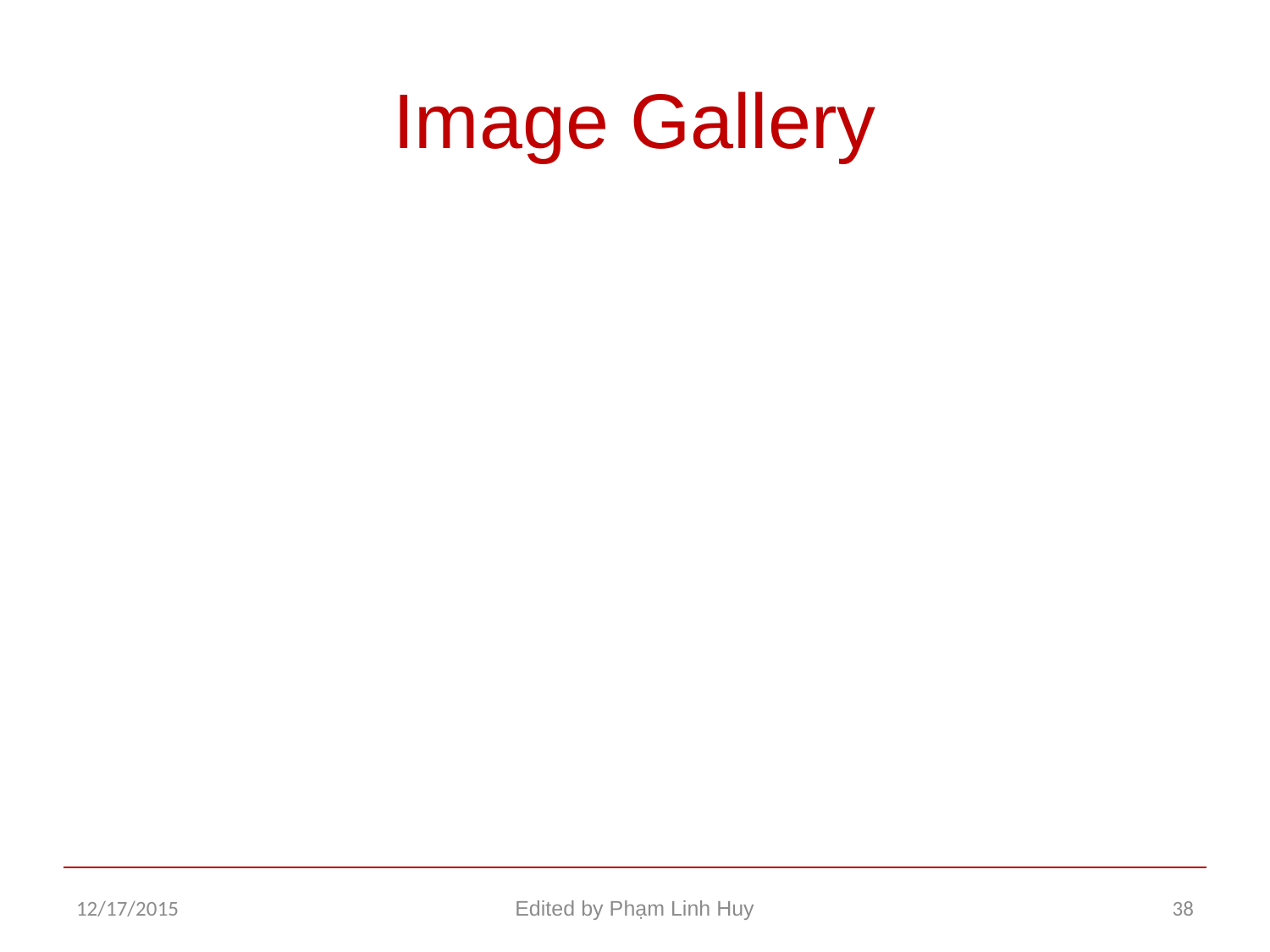

# Image Gallery

12/17/2015
Edited by Phạm Linh Huy
38